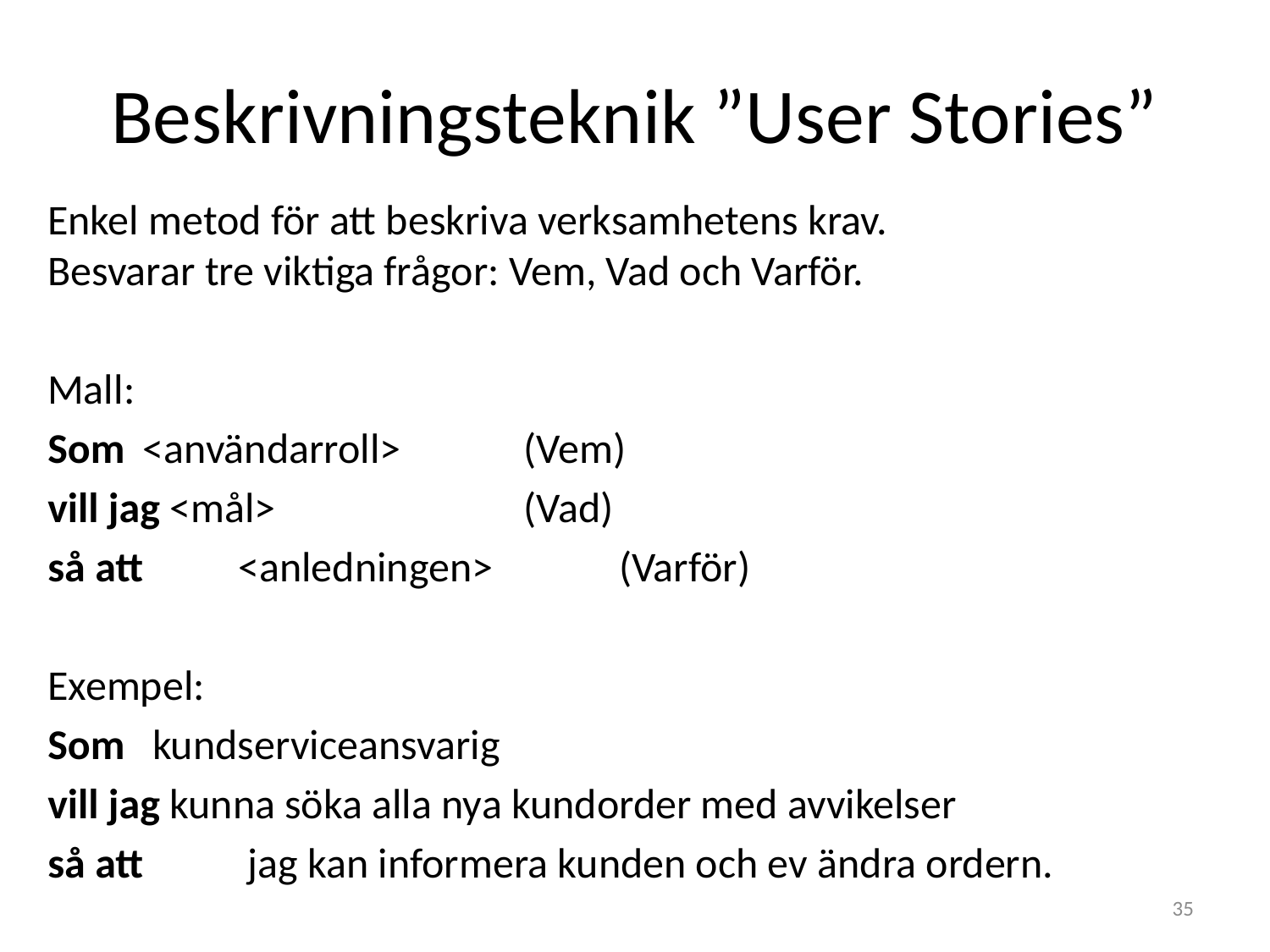

# Beskrivningsteknik ”User Stories”
Enkel metod för att beskriva verksamhetens krav.
Besvarar tre viktiga frågor: Vem, Vad och Varför.

Mall:
Som 	<användarroll>		(Vem)
vill jag <mål>			(Vad)
så att 	<anledningen>		(Varför)

Exempel:
Som 	 kundserviceansvarig
vill jag kunna söka alla nya kundorder med avvikelser
så att	 jag kan informera kunden och ev ändra ordern.

35